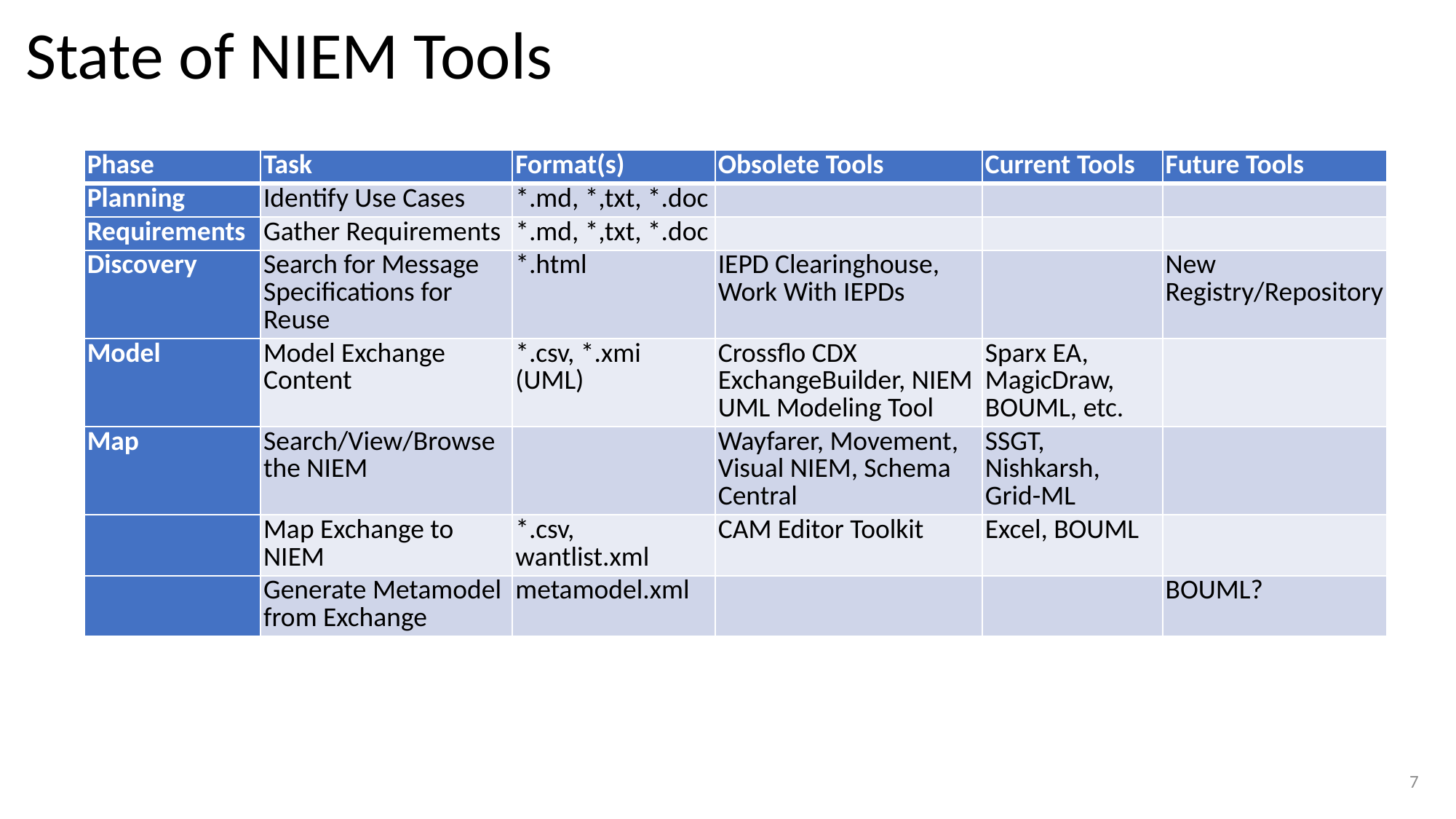

# State of NIEM Tools
| Phase | Task | Format(s) | Obsolete Tools | Current Tools | Future Tools |
| --- | --- | --- | --- | --- | --- |
| Planning | Identify Use Cases | \*.md, \*,txt, \*.doc |  |  |  |
| Requirements | Gather Requirements | \*.md, \*,txt, \*.doc |  |  |  |
| Discovery | Search for Message Specifications for Reuse | \*.html | IEPD Clearinghouse, Work With IEPDs |  | New Registry/Repository |
| Model | Model Exchange Content | \*.csv, \*.xmi (UML) | Crossflo CDX ExchangeBuilder, NIEM UML Modeling Tool | Sparx EA, MagicDraw, BOUML, etc. |  |
| Map | Search/View/Browse the NIEM |  | Wayfarer, Movement, Visual NIEM, Schema Central | SSGT, Nishkarsh, Grid-ML |  |
|  | Map Exchange to NIEM | \*.csv, wantlist.xml | CAM Editor Toolkit | Excel, BOUML |  |
|  | Generate Metamodel from Exchange | metamodel.xml |  |  | BOUML? |
7